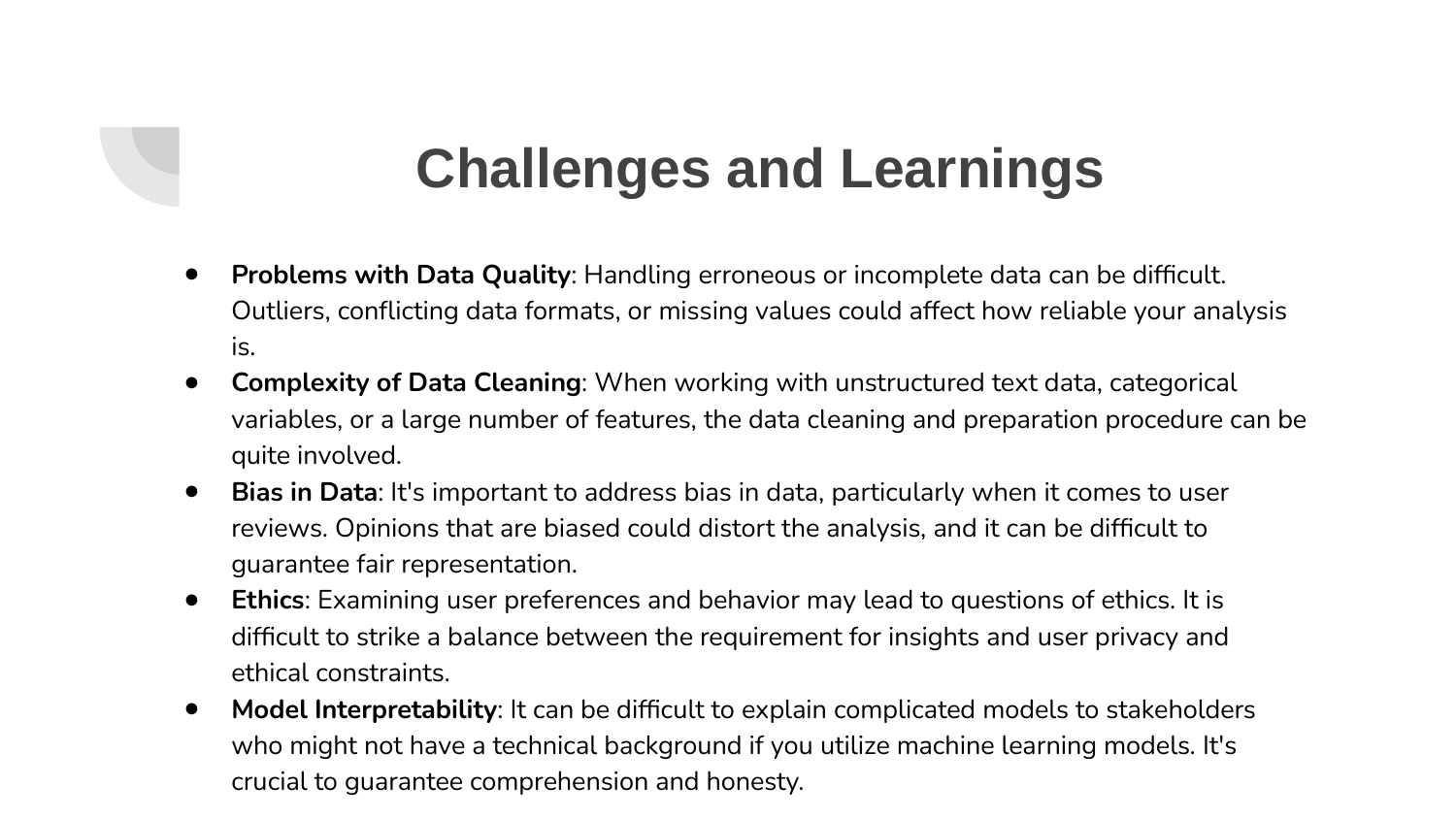

# Challenges and Learnings
Problems with Data Quality: Handling erroneous or incomplete data can be difficult. Outliers, conflicting data formats, or missing values could affect how reliable your analysis is.
Complexity of Data Cleaning: When working with unstructured text data, categorical variables, or a large number of features, the data cleaning and preparation procedure can be quite involved.
Bias in Data: It's important to address bias in data, particularly when it comes to user reviews. Opinions that are biased could distort the analysis, and it can be difficult to guarantee fair representation.
Ethics: Examining user preferences and behavior may lead to questions of ethics. It is difficult to strike a balance between the requirement for insights and user privacy and ethical constraints.
Model Interpretability: It can be difficult to explain complicated models to stakeholders who might not have a technical background if you utilize machine learning models. It's crucial to guarantee comprehension and honesty.